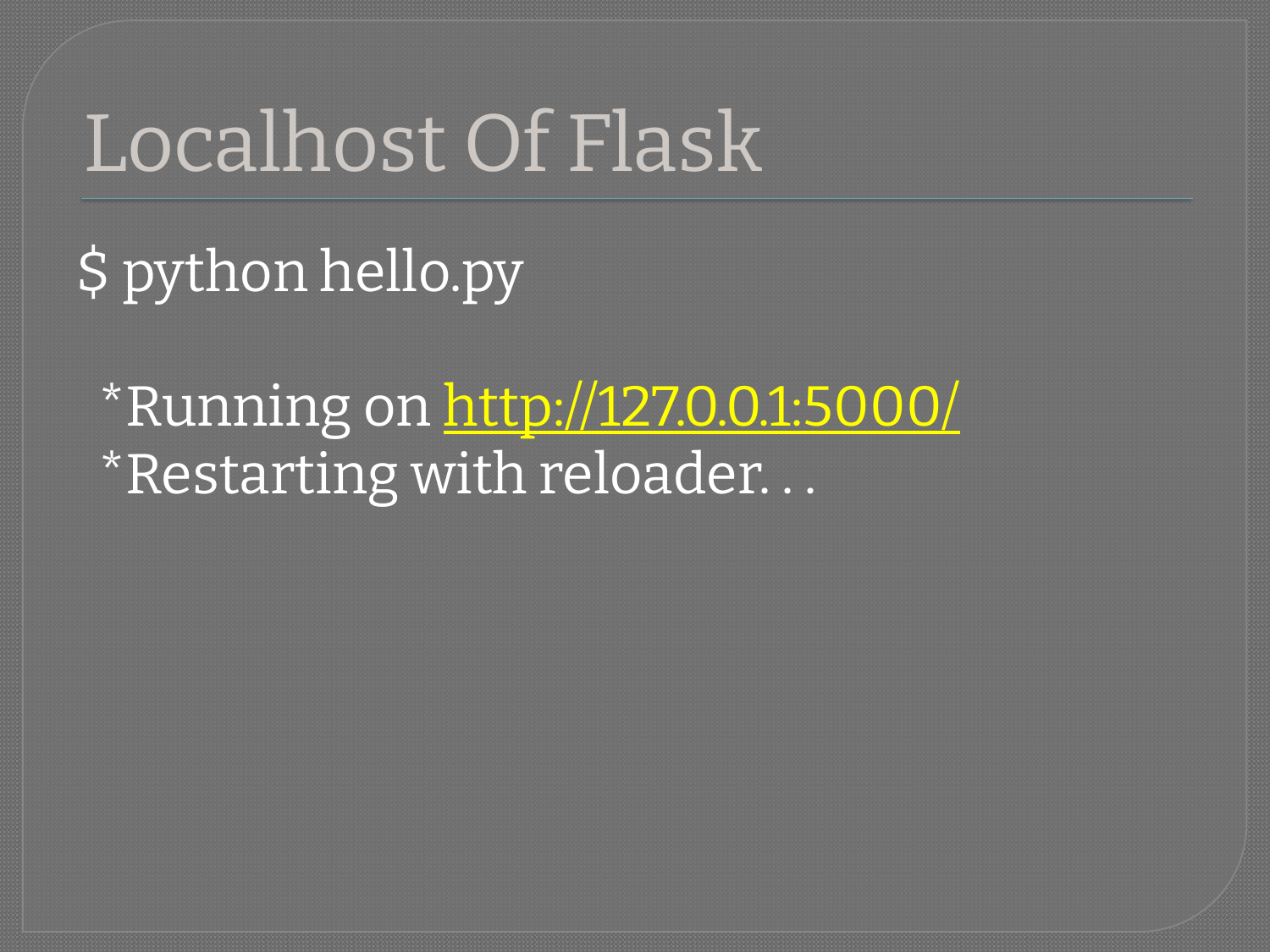

# Localhost Of Flask
$ python hello.py

  *Running on http://127.0.0.1:5000/
  *Restarting with reloader. . .